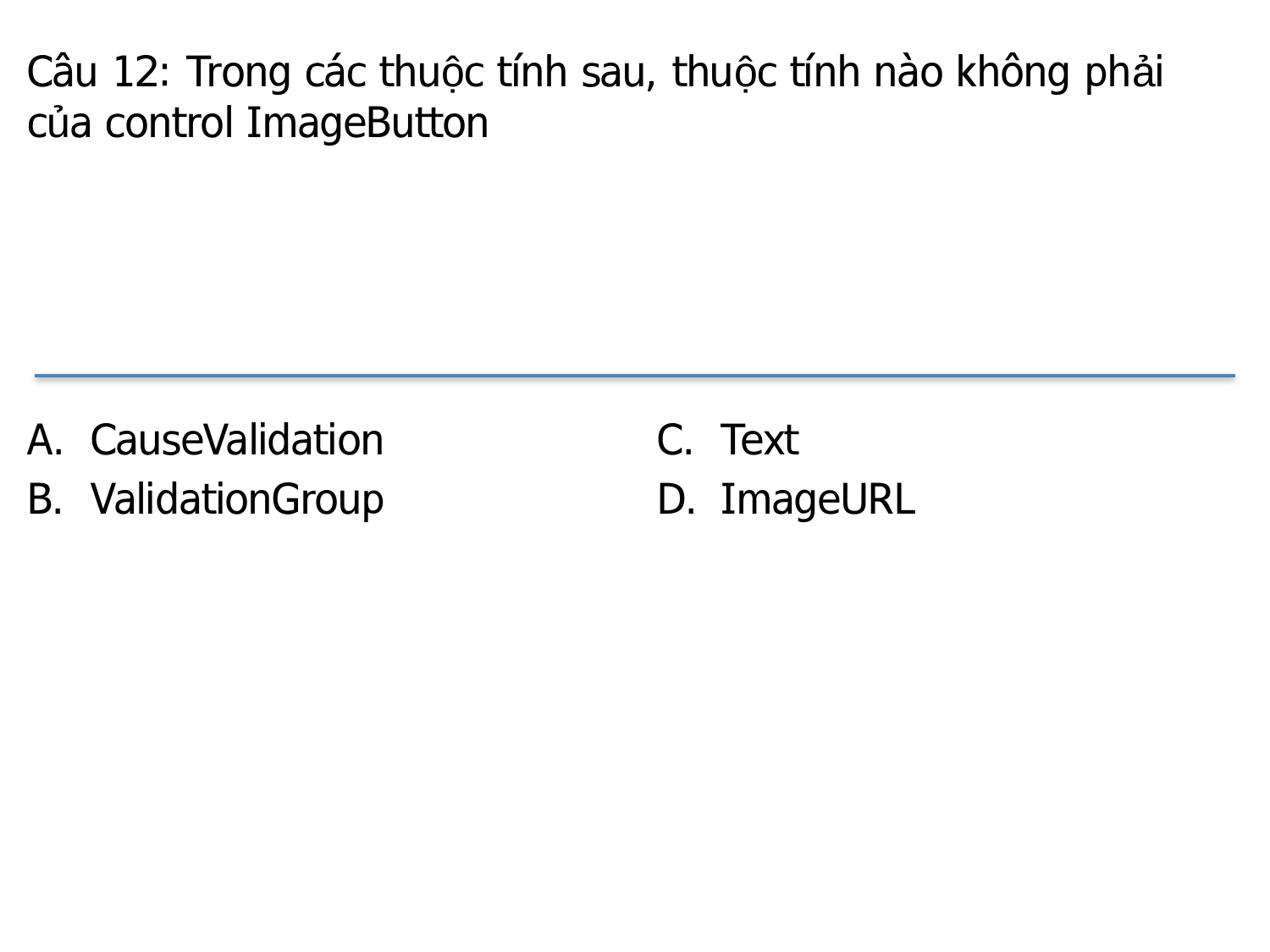

# Câu 12: Trong các thuộc tính sau, thuộc tính nào không phải của control ImageButton
CauseValidation
ValidationGroup
Text
ImageURL